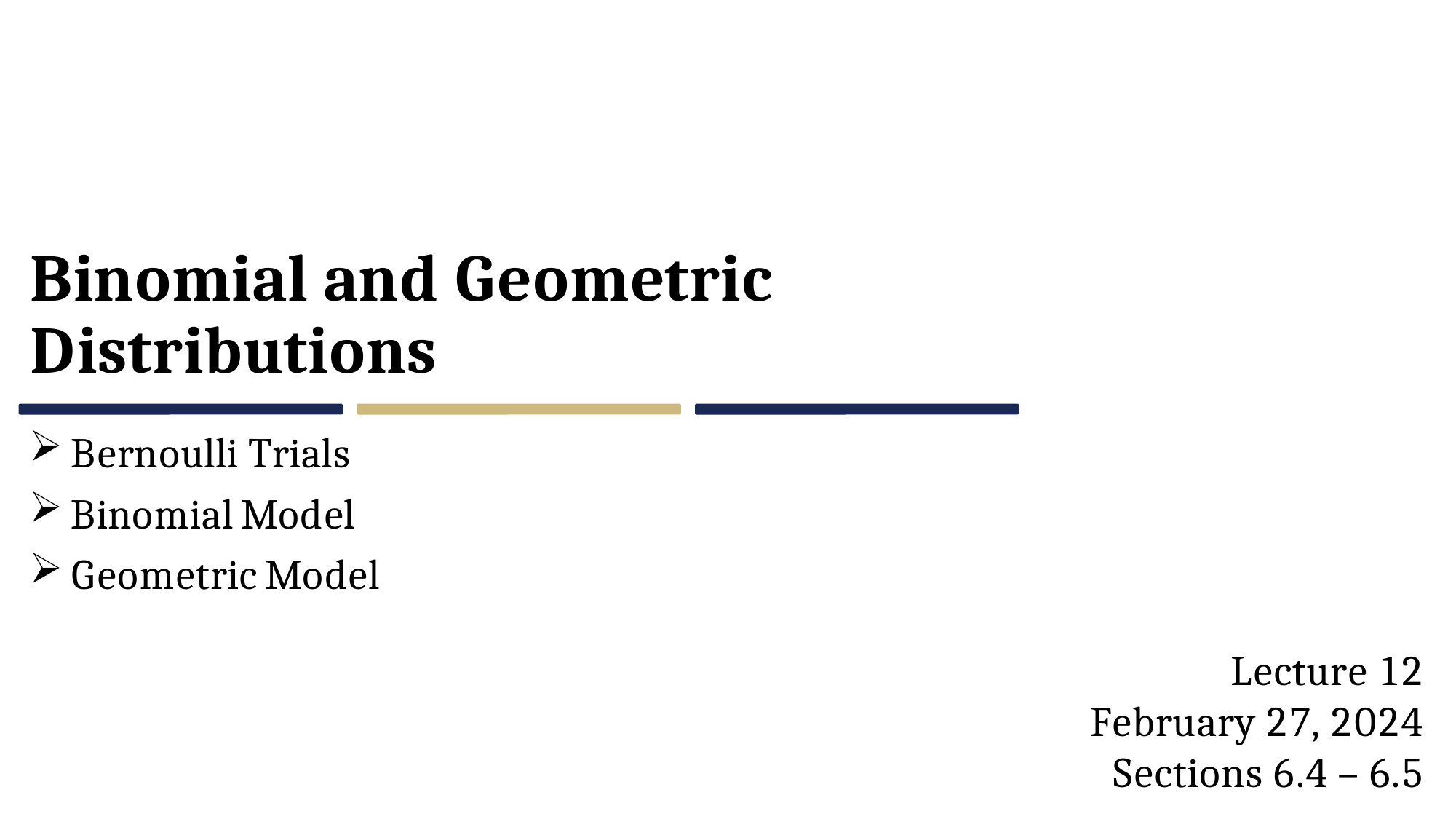

# Binomial and Geometric Distributions
Bernoulli Trials
Binomial Model
Geometric Model
Lecture 12
February 27, 2024
Sections 6.4 – 6.5